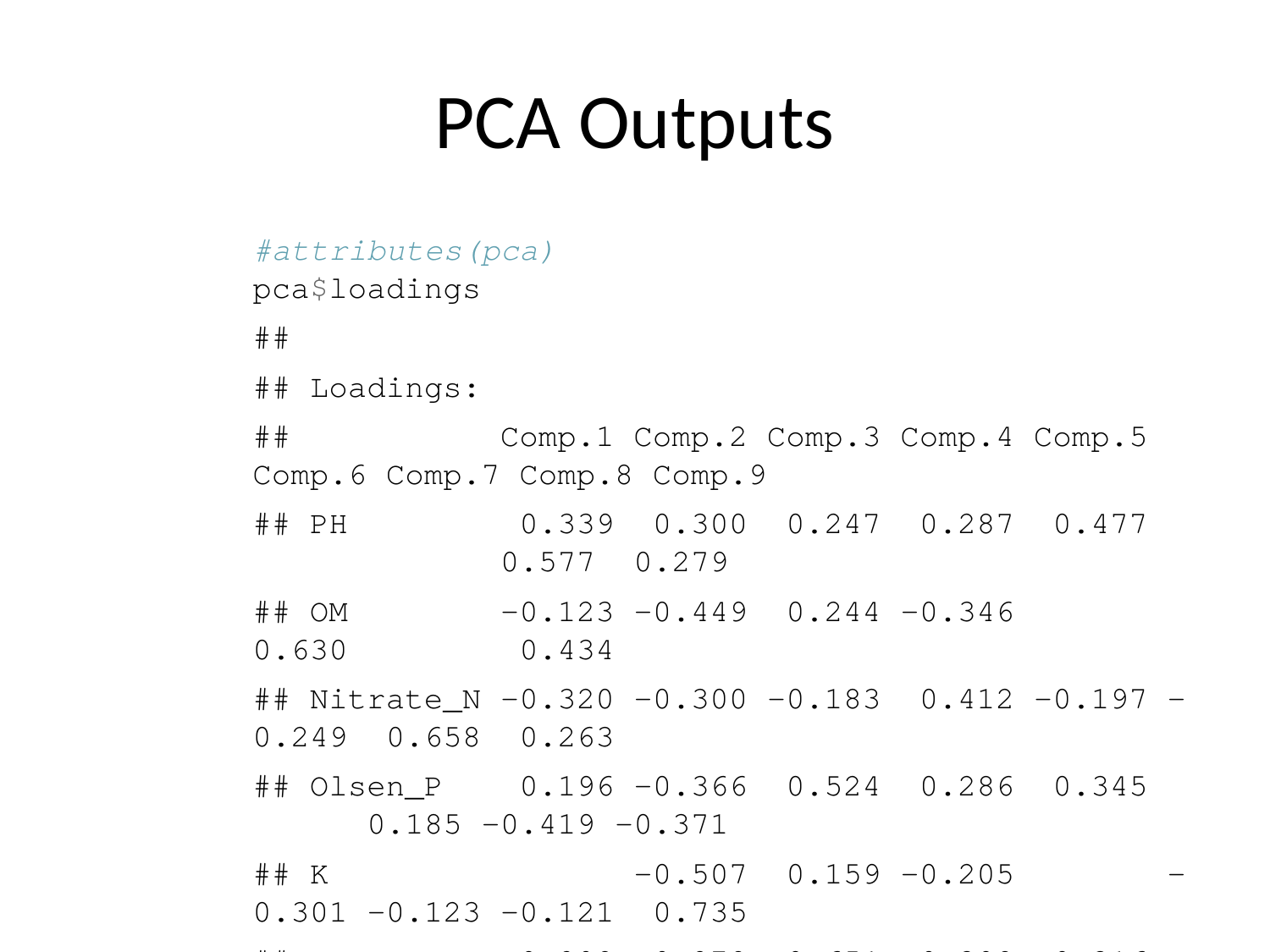

# PCA Outputs
#attributes(pca)
pca$loadings
##
## Loadings:
##           Comp.1 Comp.2 Comp.3 Comp.4 Comp.5 Comp.6 Comp.7 Comp.8 Comp.9
## PH         0.339  0.300  0.247  0.287  0.477                0.577  0.279
## OM        -0.123 -0.449  0.244 -0.346         0.630         0.434
## Nitrate_N -0.320 -0.300 -0.183  0.412 -0.197 -0.249  0.658  0.263
## Olsen_P    0.196 -0.366  0.524  0.286  0.345         0.185 -0.419 -0.371
## K                -0.507  0.159 -0.205        -0.301 -0.123 -0.121  0.735
## Ca         0.208 -0.278 -0.651  0.308  0.316  0.449        -0.186  0.131
## Mg         0.372        -0.306 -0.609  0.283 -0.265  0.441        -0.217
## Sand      -0.481               -0.110  0.396
## Silt       0.424  0.195  0.127        -0.457  0.283  0.375 -0.246  0.166
## Clay       0.355 -0.329 -0.108  0.161 -0.251 -0.308 -0.406  0.340 -0.372
##           Comp.10
## PH
## OM
## Nitrate_N
## Olsen_P
## K
## Ca
## Mg
## Sand       0.765
## Silt       0.498
## Clay       0.389
##
##                Comp.1 Comp.2 Comp.3 Comp.4 Comp.5 Comp.6 Comp.7 Comp.8 Comp.9
## SS loadings       1.0    1.0    1.0    1.0    1.0    1.0    1.0    1.0    1.0
## Proportion Var    0.1    0.1    0.1    0.1    0.1    0.1    0.1    0.1    0.1
## Cumulative Var    0.1    0.2    0.3    0.4    0.5    0.6    0.7    0.8    0.9
##                Comp.10
## SS loadings        1.0
## Proportion Var     0.1
## Cumulative Var     1.0